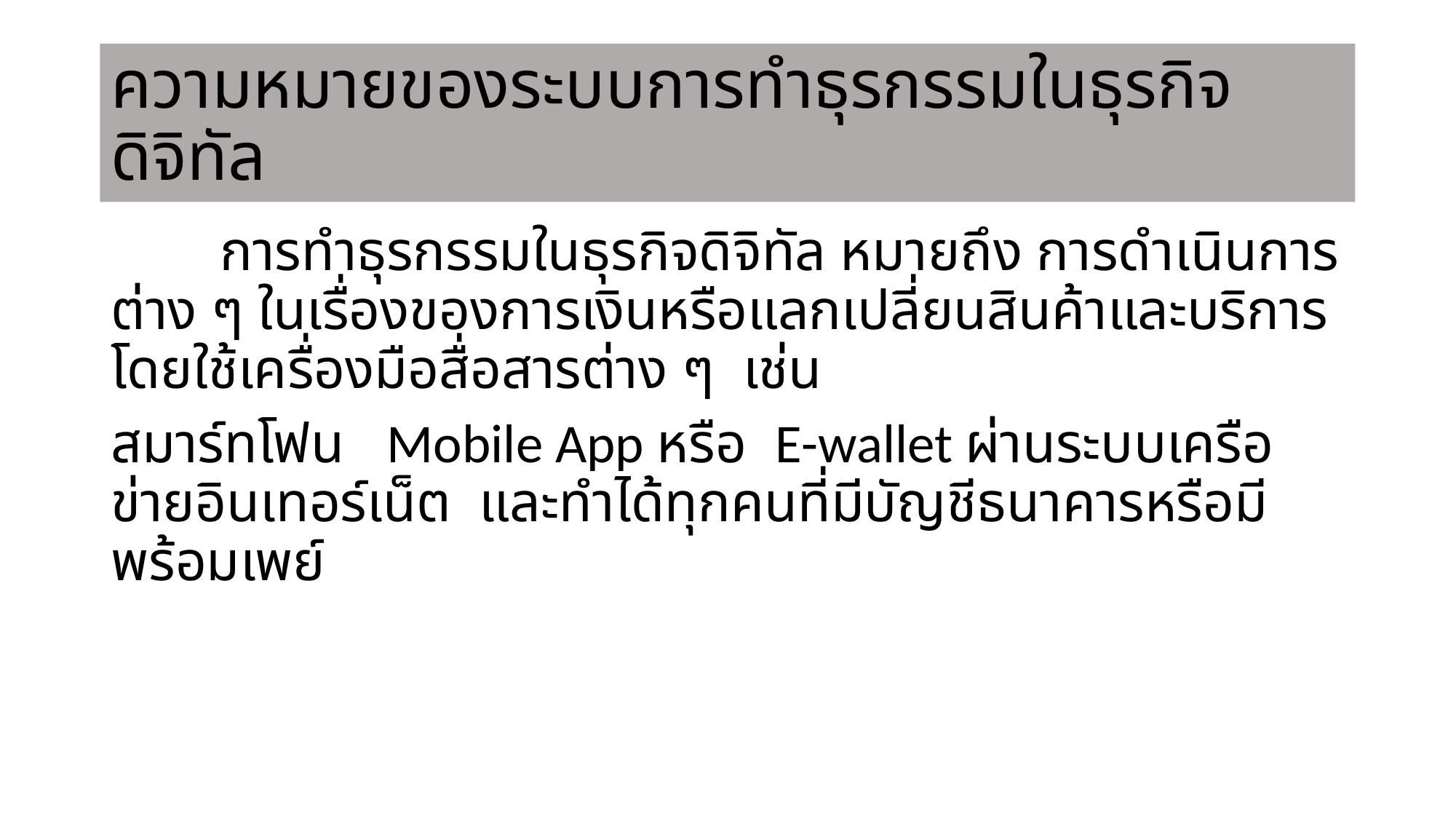

# ความหมายของระบบการทำธุรกรรมในธุรกิจดิจิทัล
	การทำธุรกรรมในธุรกิจดิจิทัล หมายถึง การดำเนินการต่าง ๆ ในเรื่องของการเงินหรือแลกเปลี่ยนสินค้าและบริการ โดยใช้เครื่องมือสื่อสารต่าง ๆ  เช่น
สมาร์ทโฟน   Mobile App หรือ  E-wallet ผ่านระบบเครือข่ายอินเทอร์เน็ต  และทำได้ทุกคนที่มีบัญชีธนาคารหรือมีพร้อมเพย์